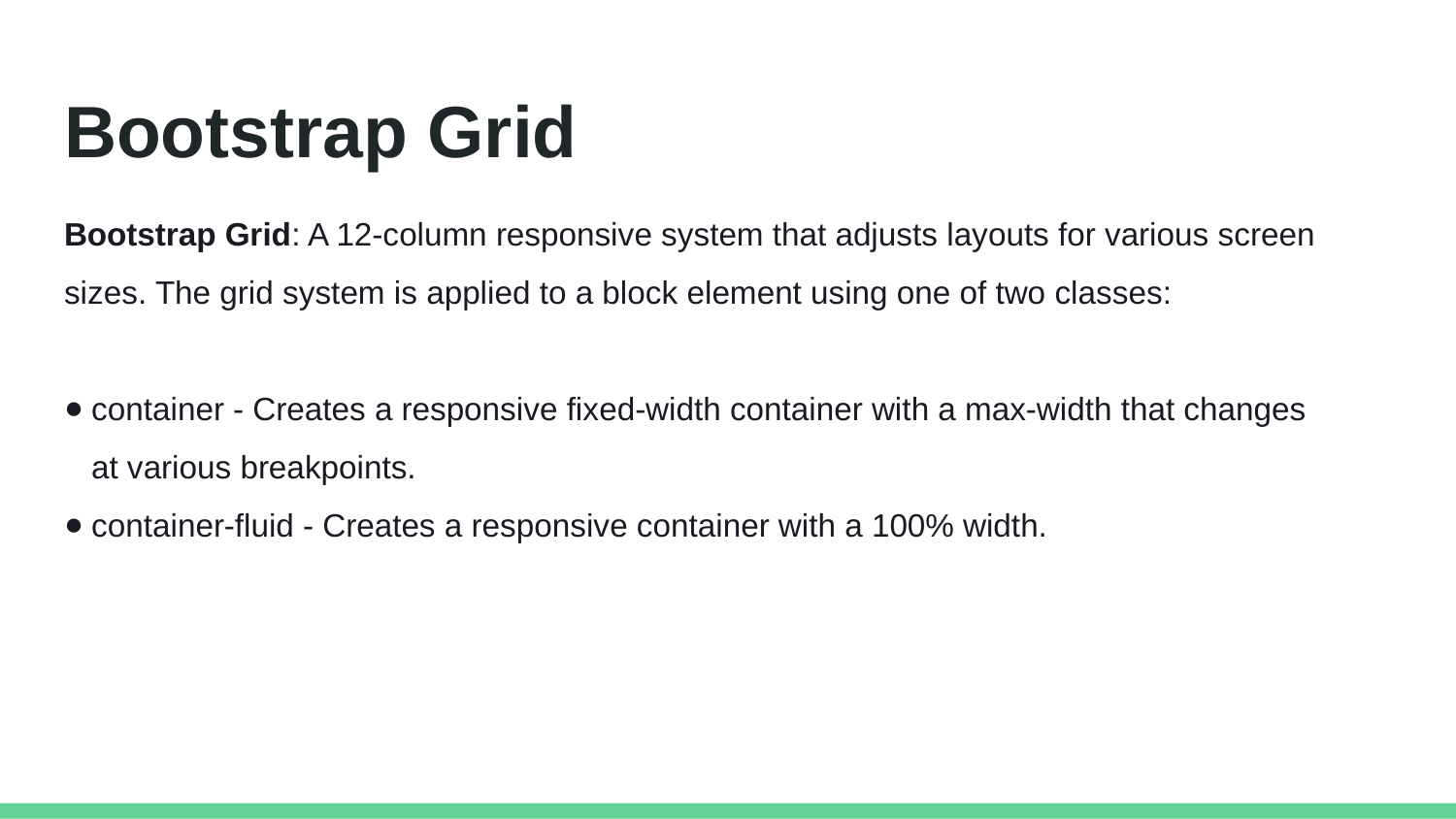

# Bootstrap Grid
Bootstrap Grid: A 12-column responsive system that adjusts layouts for various screen sizes. The grid system is applied to a block element using one of two classes:

container - Creates a responsive fixed-width container with a max-width that changes at various breakpoints.
container-fluid - Creates a responsive container with a 100% width.